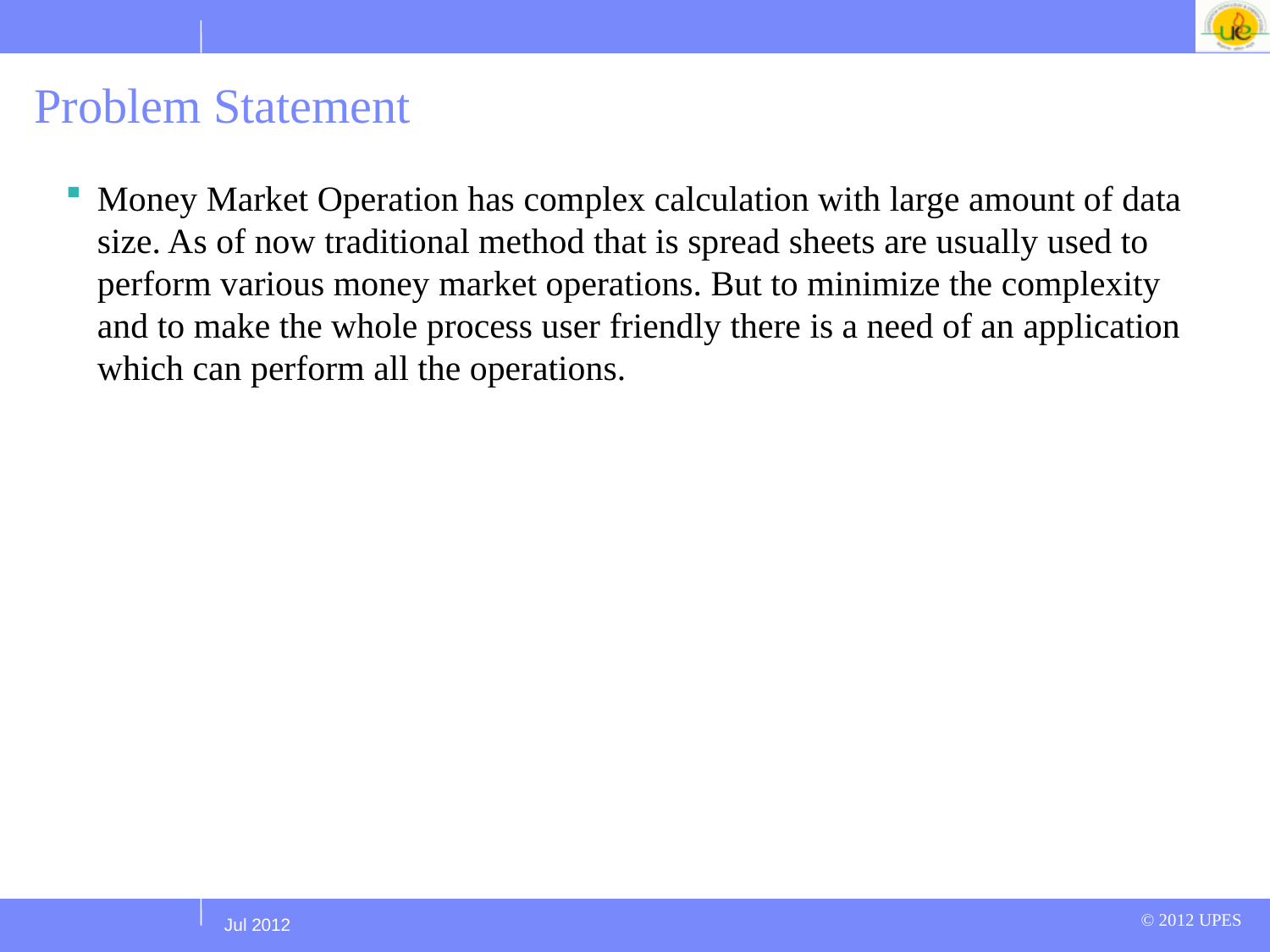

# Problem Statement
Money Market Operation has complex calculation with large amount of data size. As of now traditional method that is spread sheets are usually used to perform various money market operations. But to minimize the complexity and to make the whole process user friendly there is a need of an application which can perform all the operations.